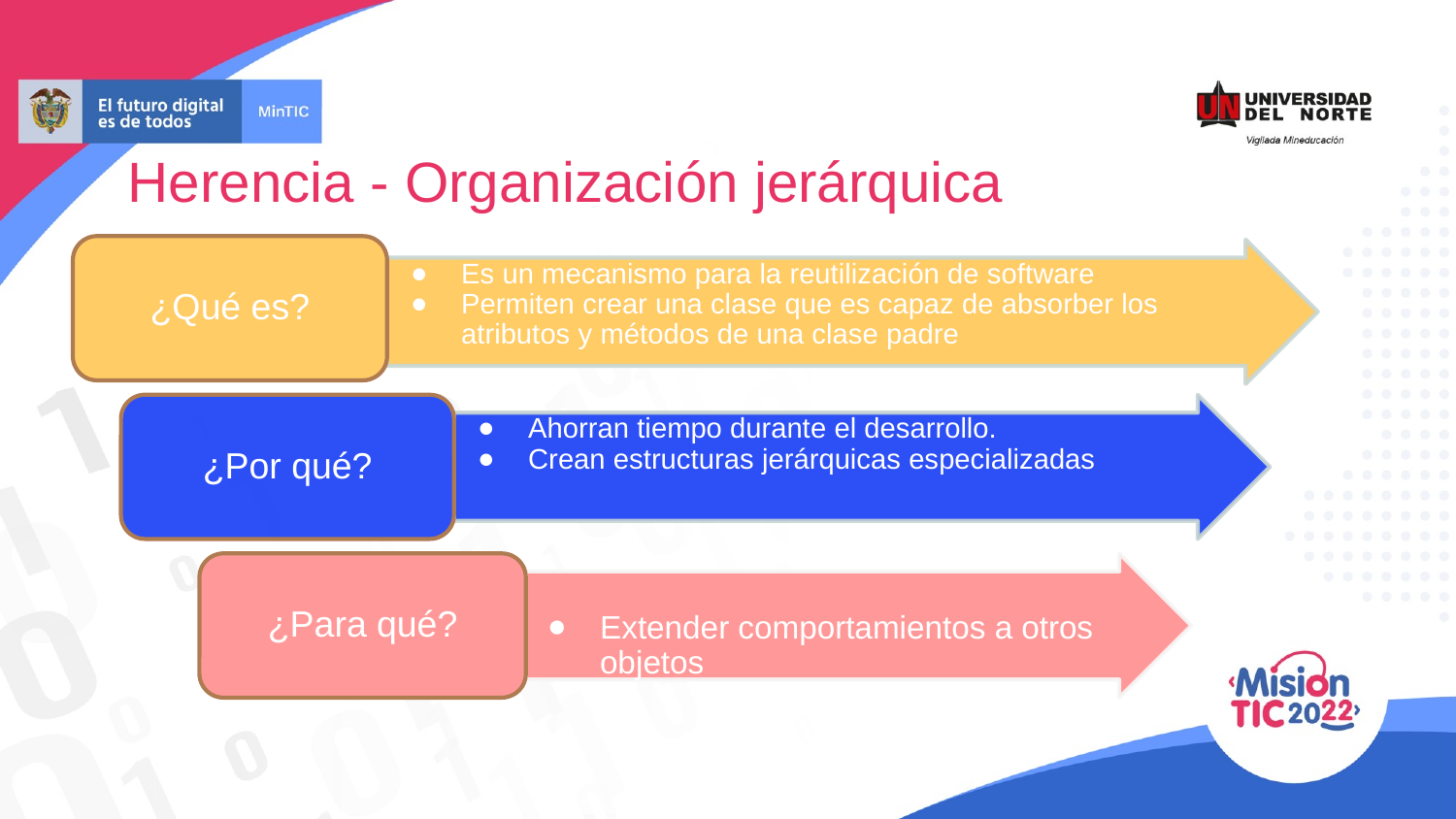

Herencia - Organización jerárquica

¿Qué es?
Es un mecanismo para la reutilización de software
Permiten crear una clase que es capaz de absorber los atributos y métodos de una clase padre

¿Por qué?
Ahorran tiempo durante el desarrollo.
Crean estructuras jerárquicas especializadas

¿Para qué?

Extender comportamientos a otros objetos